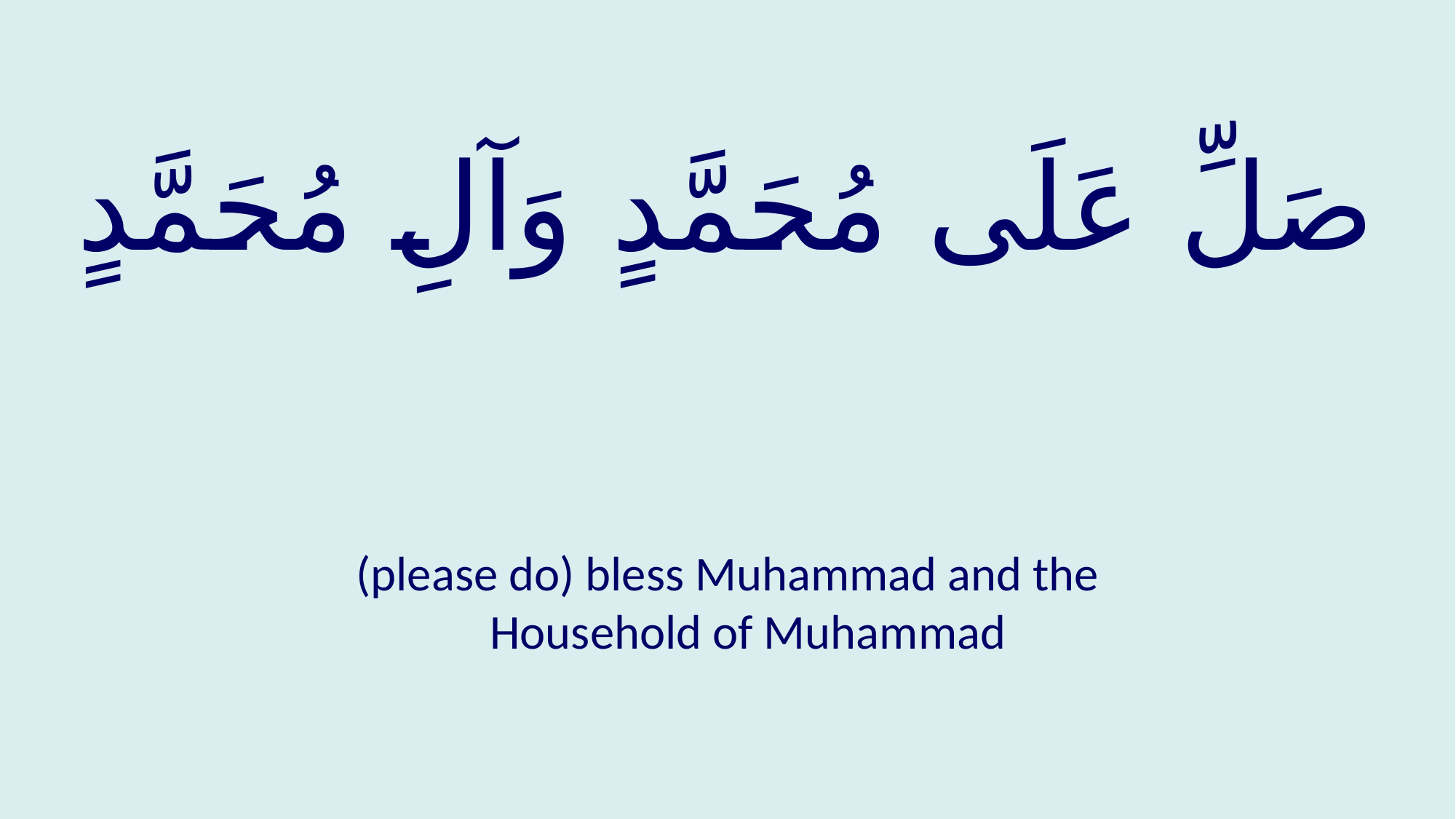

# صَلِّ عَلَى مُحَمَّدٍ وَآلِ مُحَمَّدٍ
(please do) bless Muhammad and the Household of Muhammad